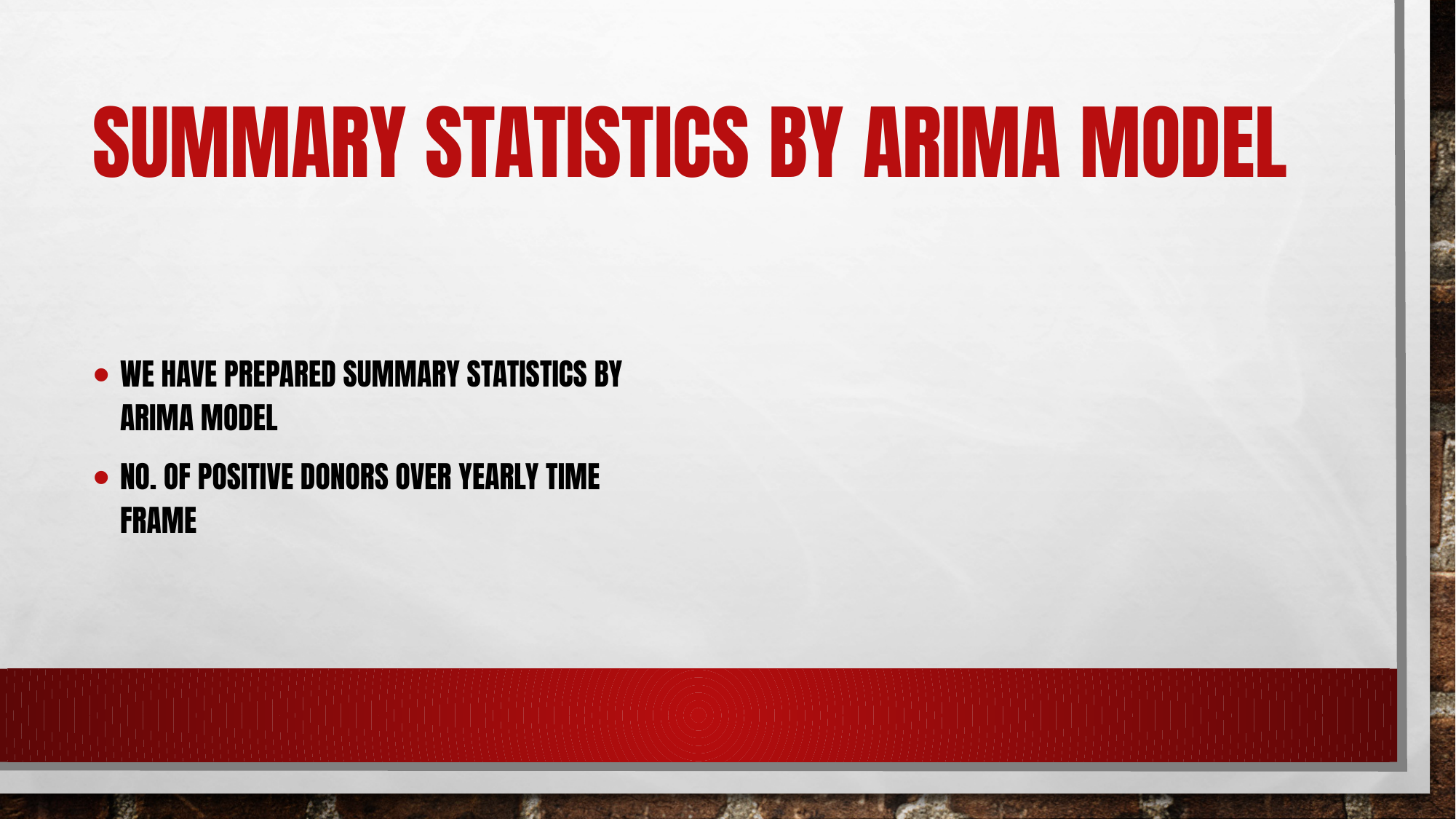

# Summary statistics by arima model
We have prepared Summary statistics by arima model
No. of positive donors over yearly time frame